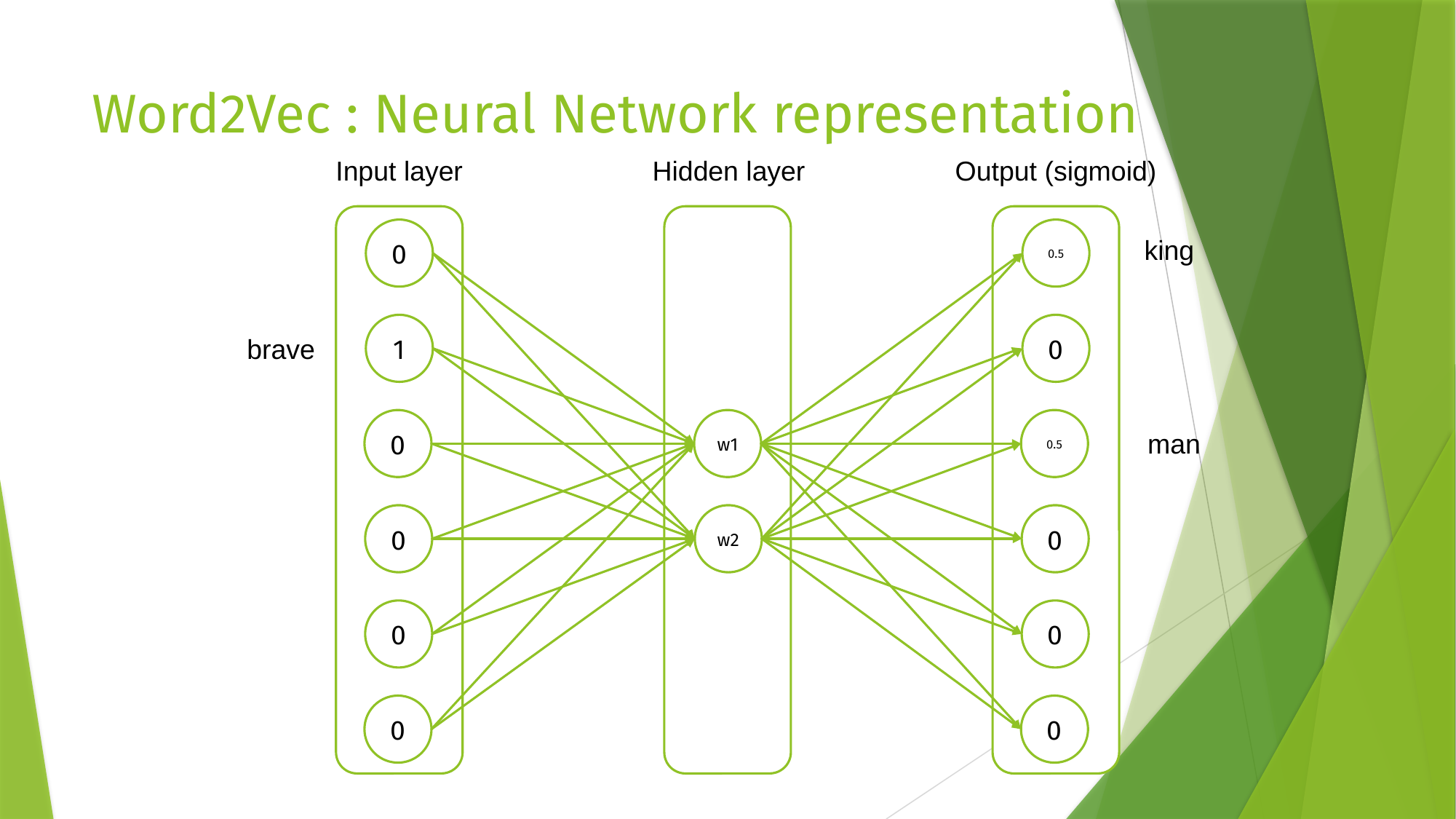

# Word2Vec : Neural Network representation
Input layer
Hidden layer
Output (sigmoid)

0
0.5
king
1
0
brave
0
w1
0.5
man
0
w2
0
0
0
0
0
18